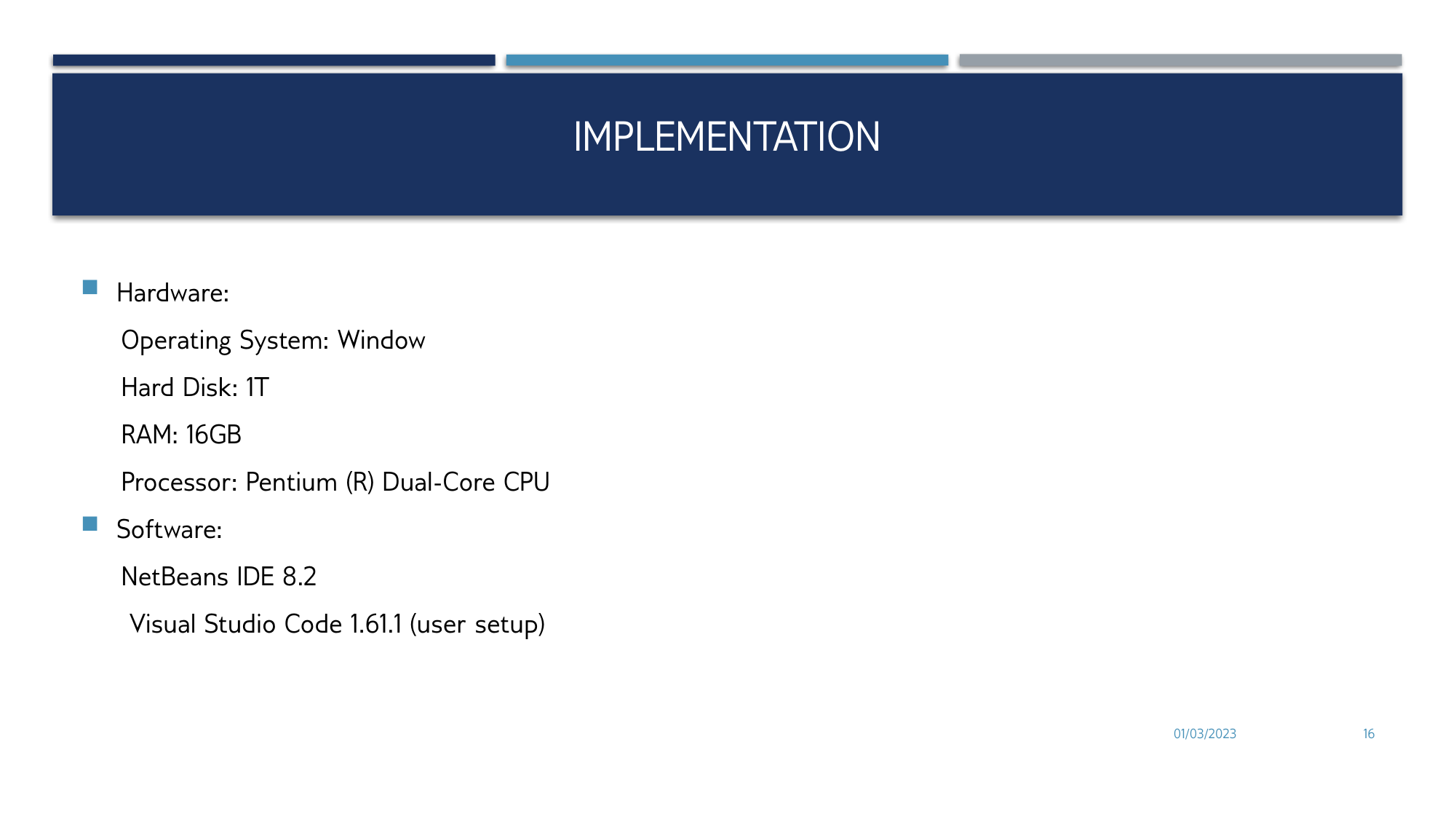

# Implementation
Hardware:
     Operating System: Window
     Hard Disk: 1T
     RAM: 16GB
     Processor: Pentium (R) Dual-Core CPU
Software:
     NetBeans IDE 8.2
      Visual Studio Code 1.61.1 (user setup)

01/03/2023
16